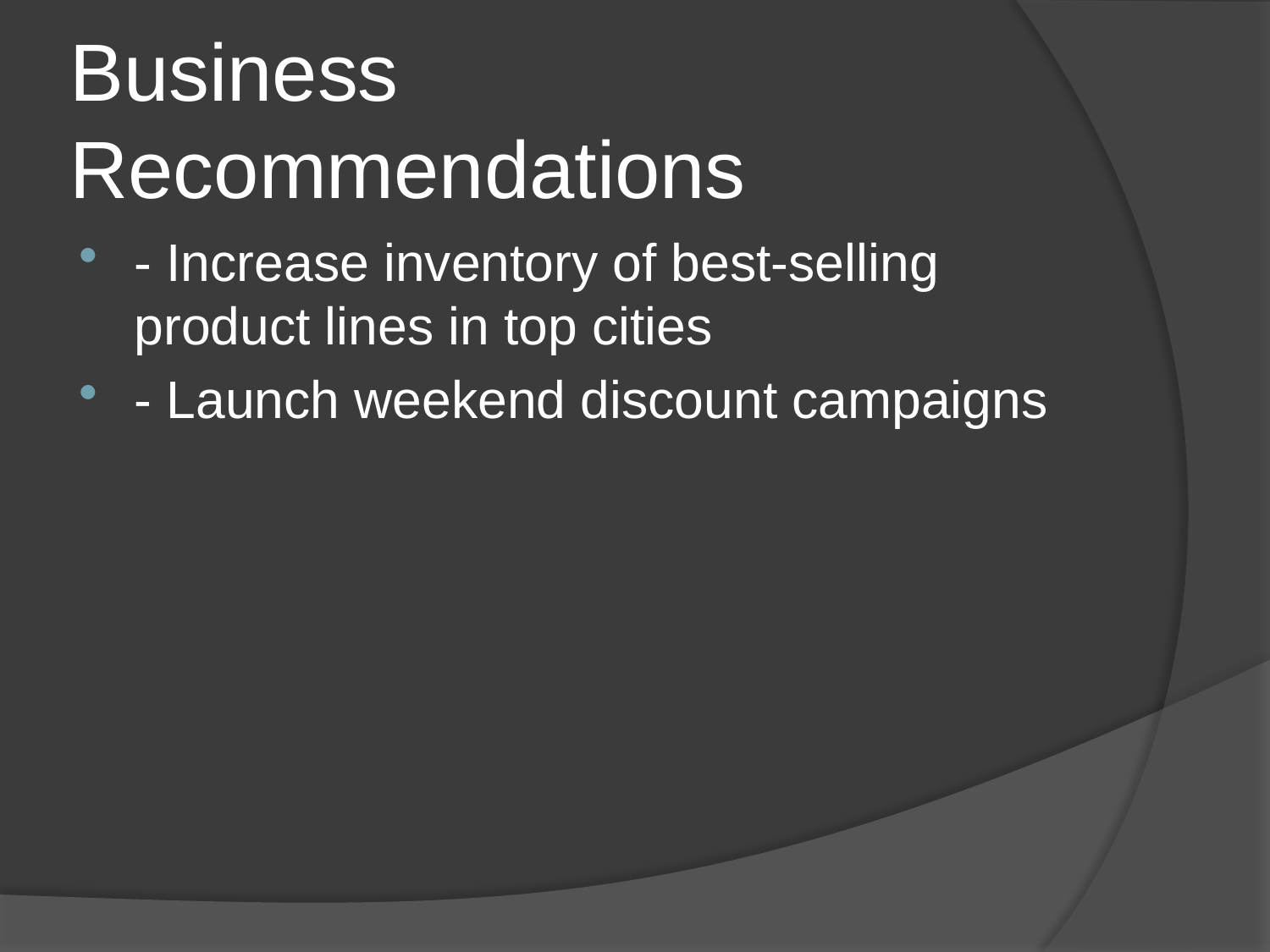

# Business Recommendations
- Increase inventory of best-selling product lines in top cities
- Launch weekend discount campaigns